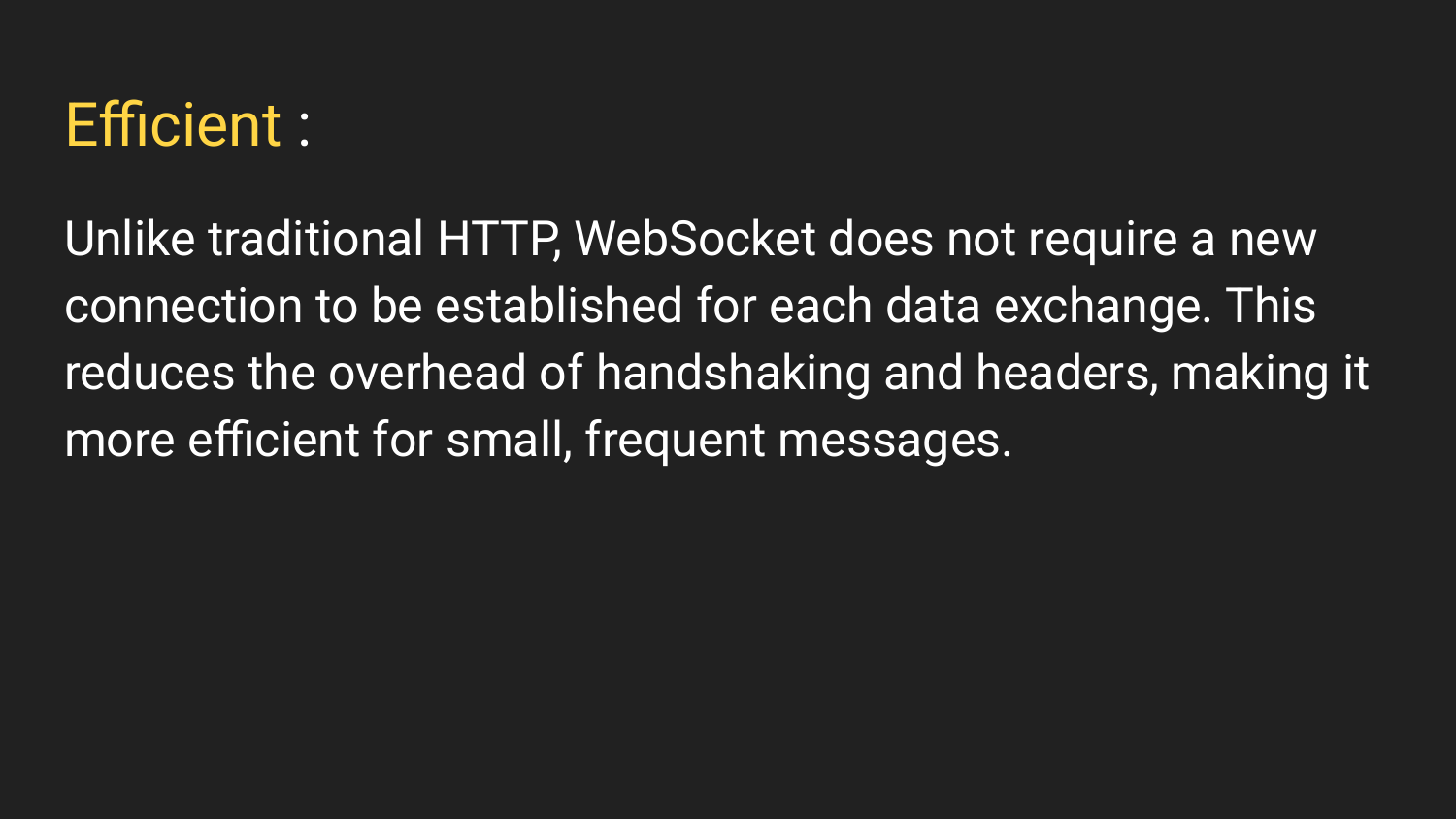

# Efficient :
Unlike traditional HTTP, WebSocket does not require a new connection to be established for each data exchange. This reduces the overhead of handshaking and headers, making it more efficient for small, frequent messages.